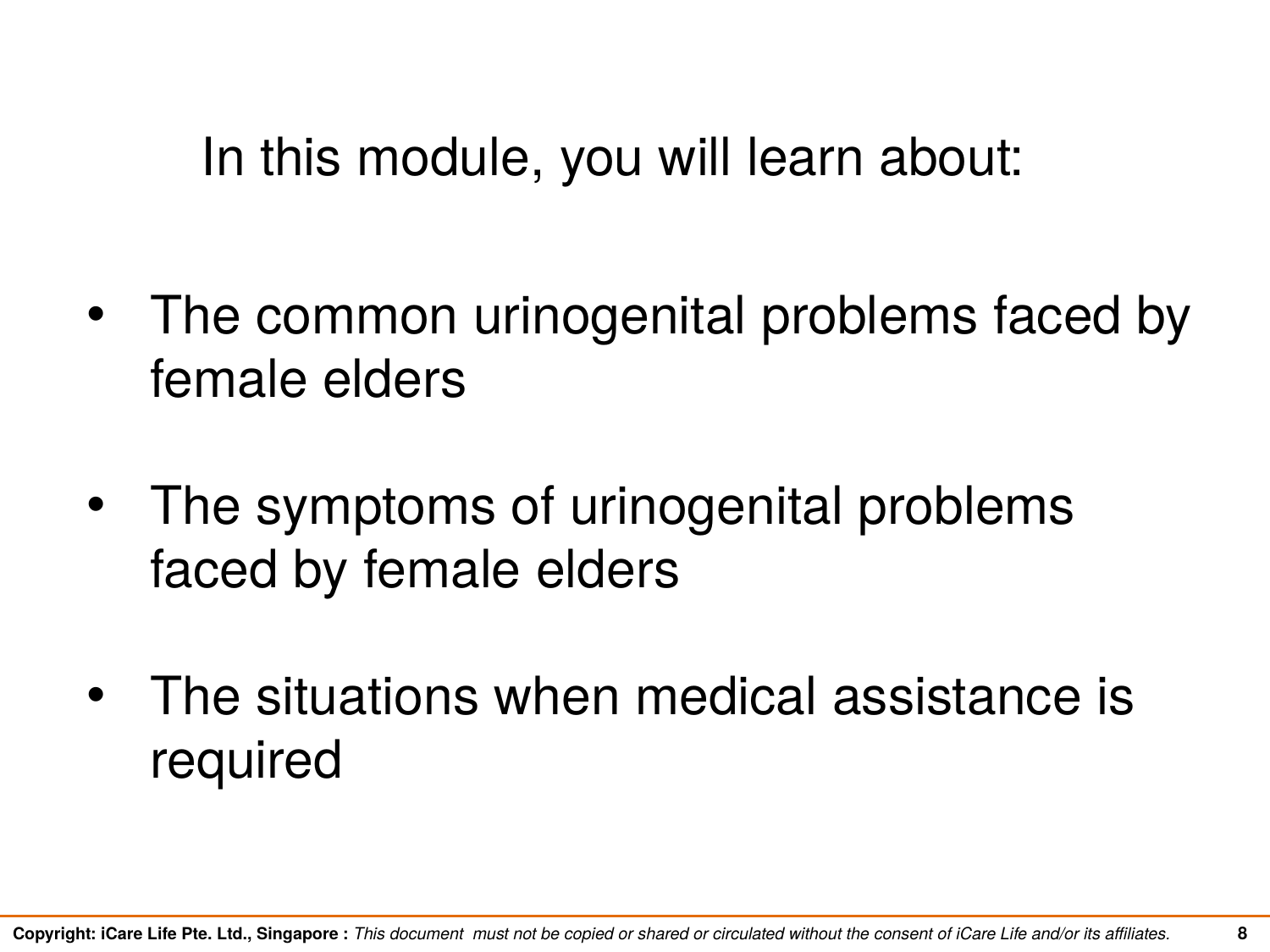

In this module, you will learn about:
The common urinogenital problems faced by female elders

The symptoms of urinogenital problems faced by female elders

The situations when medical assistance is required
8
Copyright: iCare Life Pte. Ltd., Singapore : This document  must not be copied or shared or circulated without the consent of iCare Life and/or its affiliates.